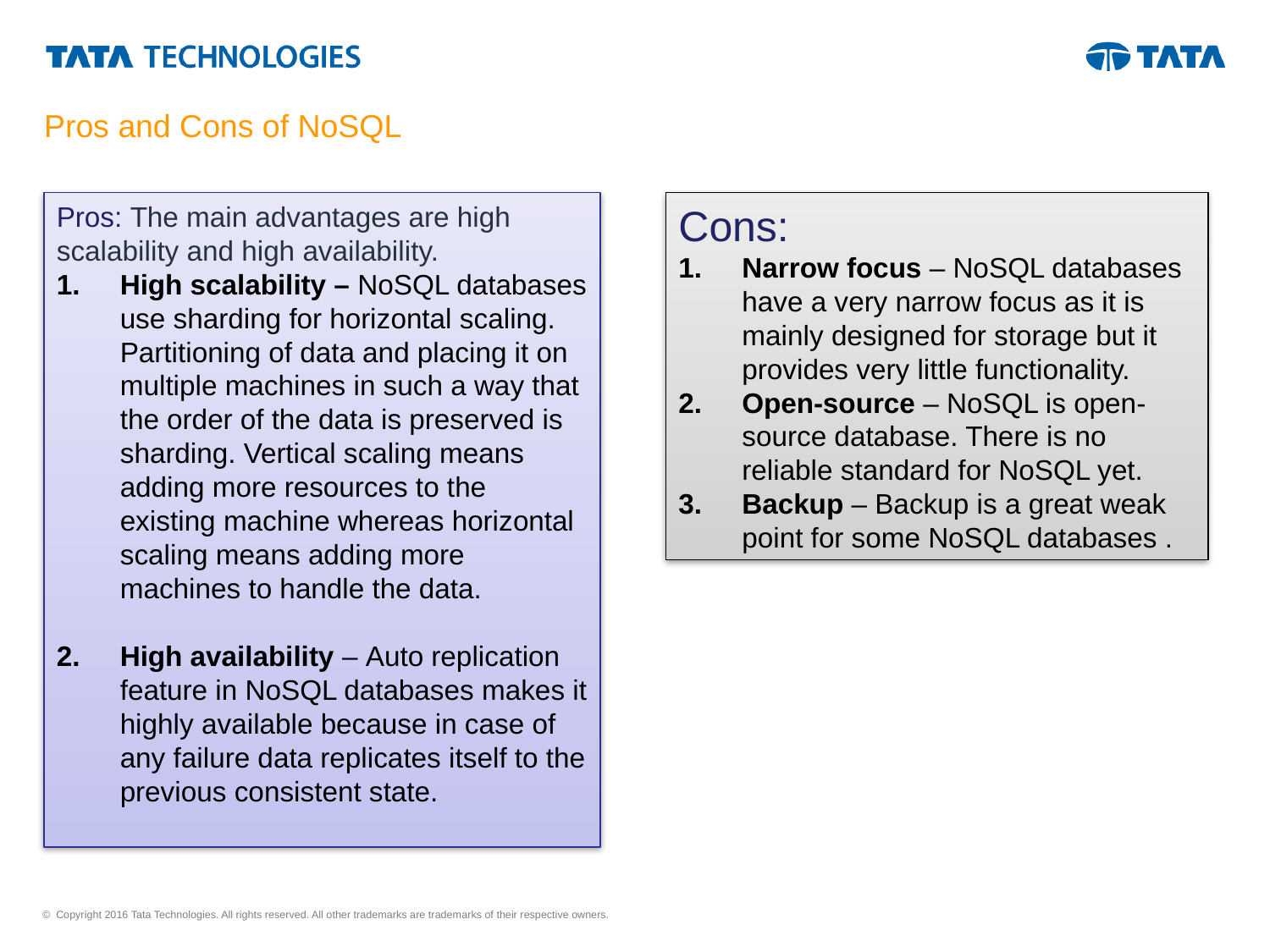

# Pros and Cons of NoSQL
Cons:
Narrow focus – NoSQL databases have a very narrow focus as it is mainly designed for storage but it provides very little functionality.
Open-source – NoSQL is open-source database. There is no reliable standard for NoSQL yet.
Backup – Backup is a great weak point for some NoSQL databases .
Pros: The main advantages are high scalability and high availability.
High scalability – NoSQL databases use sharding for horizontal scaling. Partitioning of data and placing it on multiple machines in such a way that the order of the data is preserved is sharding. Vertical scaling means adding more resources to the existing machine whereas horizontal scaling means adding more machines to handle the data.

High availability – Auto replication feature in NoSQL databases makes it highly available because in case of any failure data replicates itself to the previous consistent state.